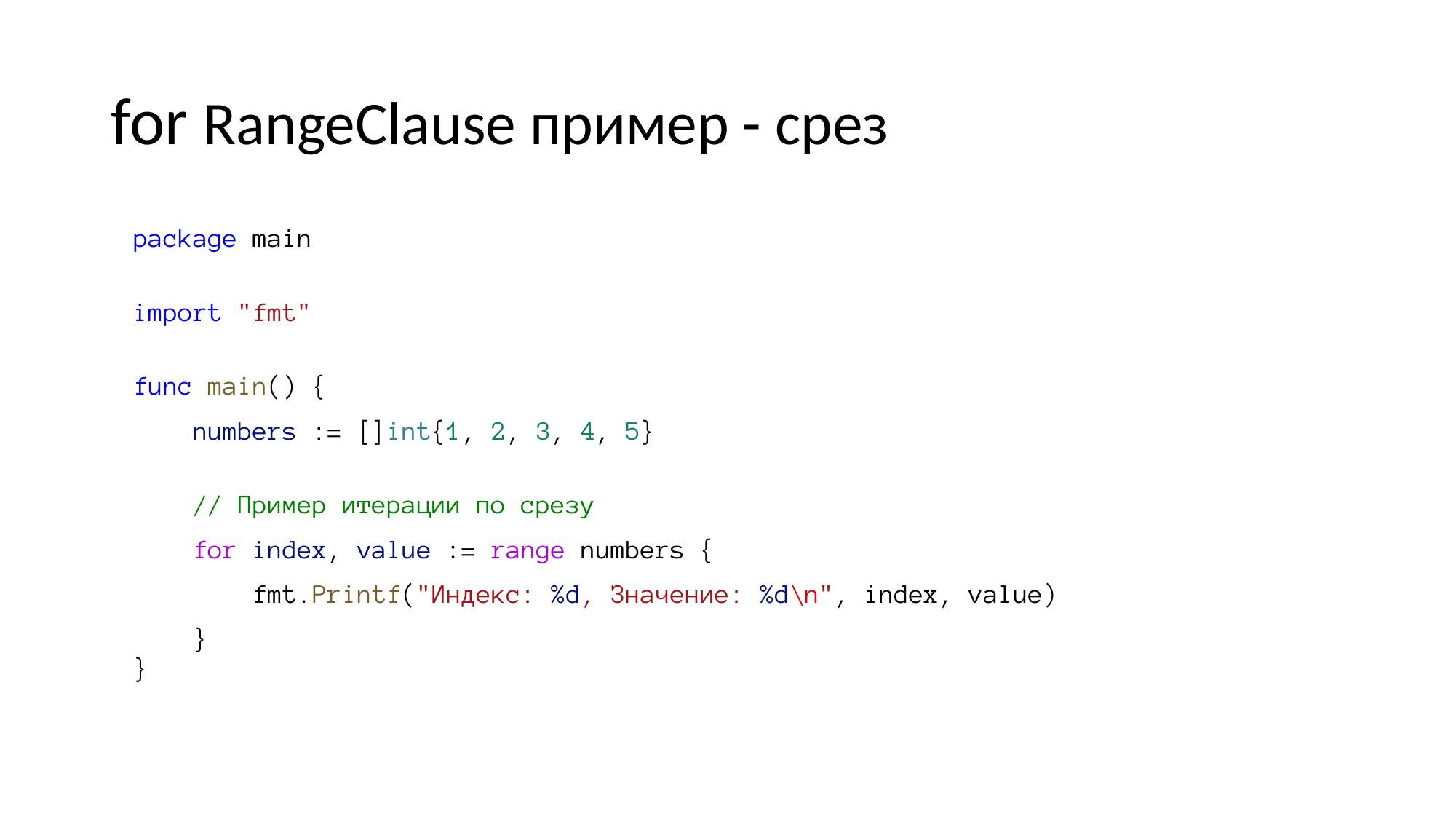

# for RangeClause пример - срез
package main
import "fmt"
func main() {
    numbers := []int{1, 2, 3, 4, 5}
    // Пример итерации по срезу
    for index, value := range numbers {
        fmt.Printf("Индекс: %d, Значение: %d\n", index, value)
    }
}